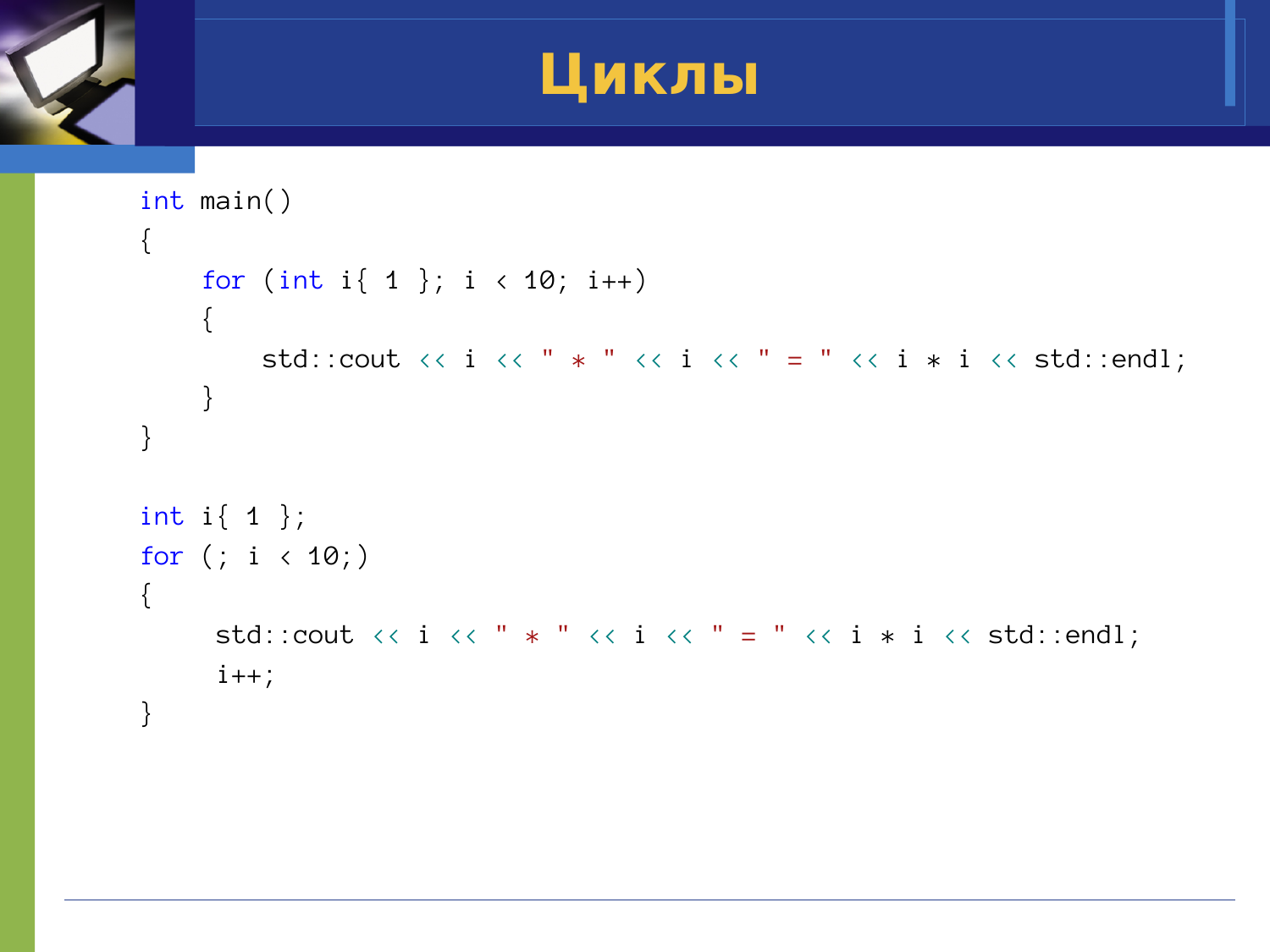

# Циклы
int main()
{
    for (int i{ 1 }; i < 10; i++)
    {
        std::cout << i << " * " << i << " = " << i * i << std::endl;
    }
}

int i{ 1 };
for (; i < 10;)
{
     std::cout << i << " * " << i << " = " << i * i << std::endl;
     i++;
}